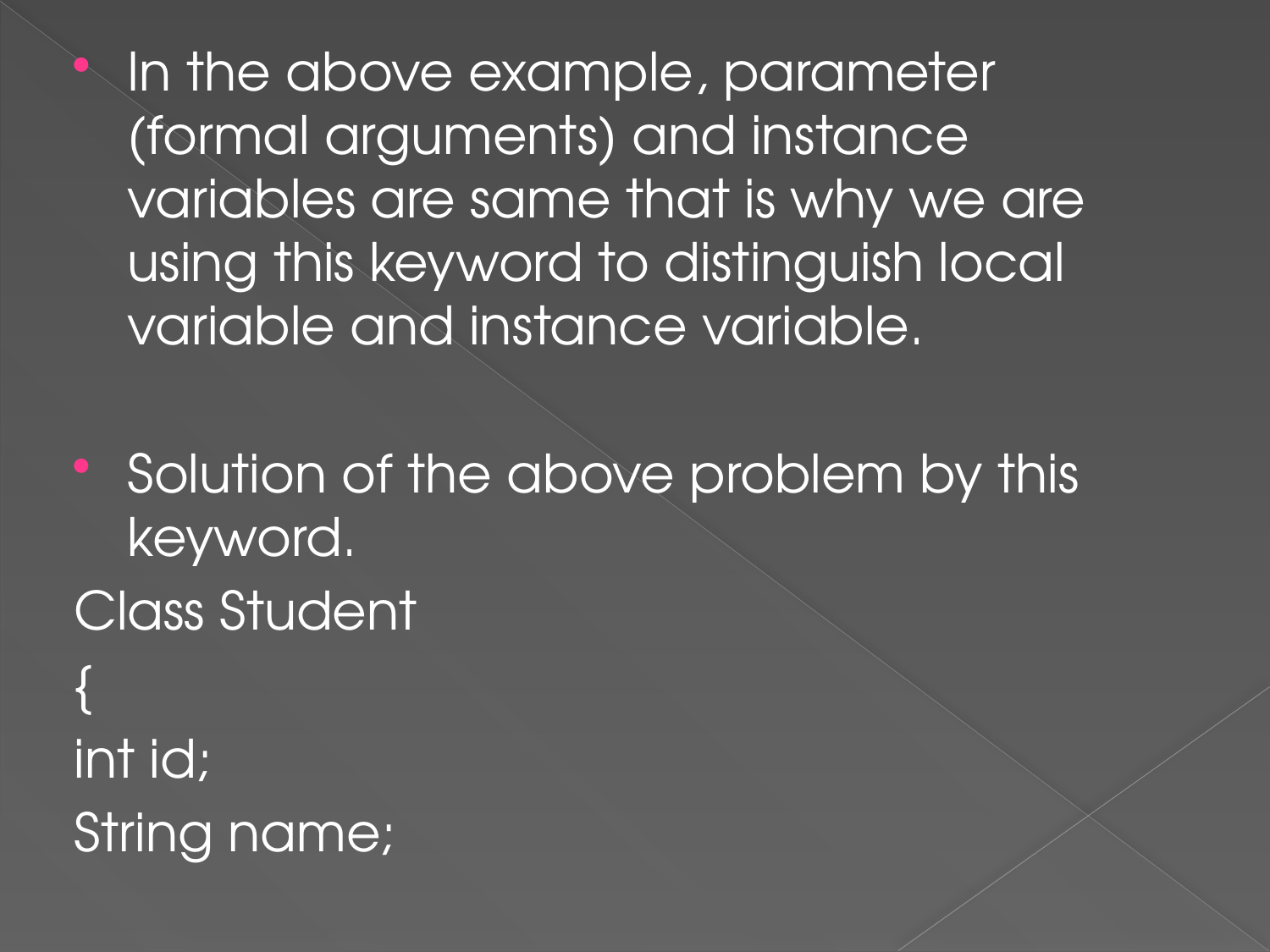

In the above example, parameter (formal arguments) and instance variables are same that is why we are using this keyword to distinguish local variable and instance variable.

Solution of the above problem by this keyword.
Class Student
{
int id;
String name;